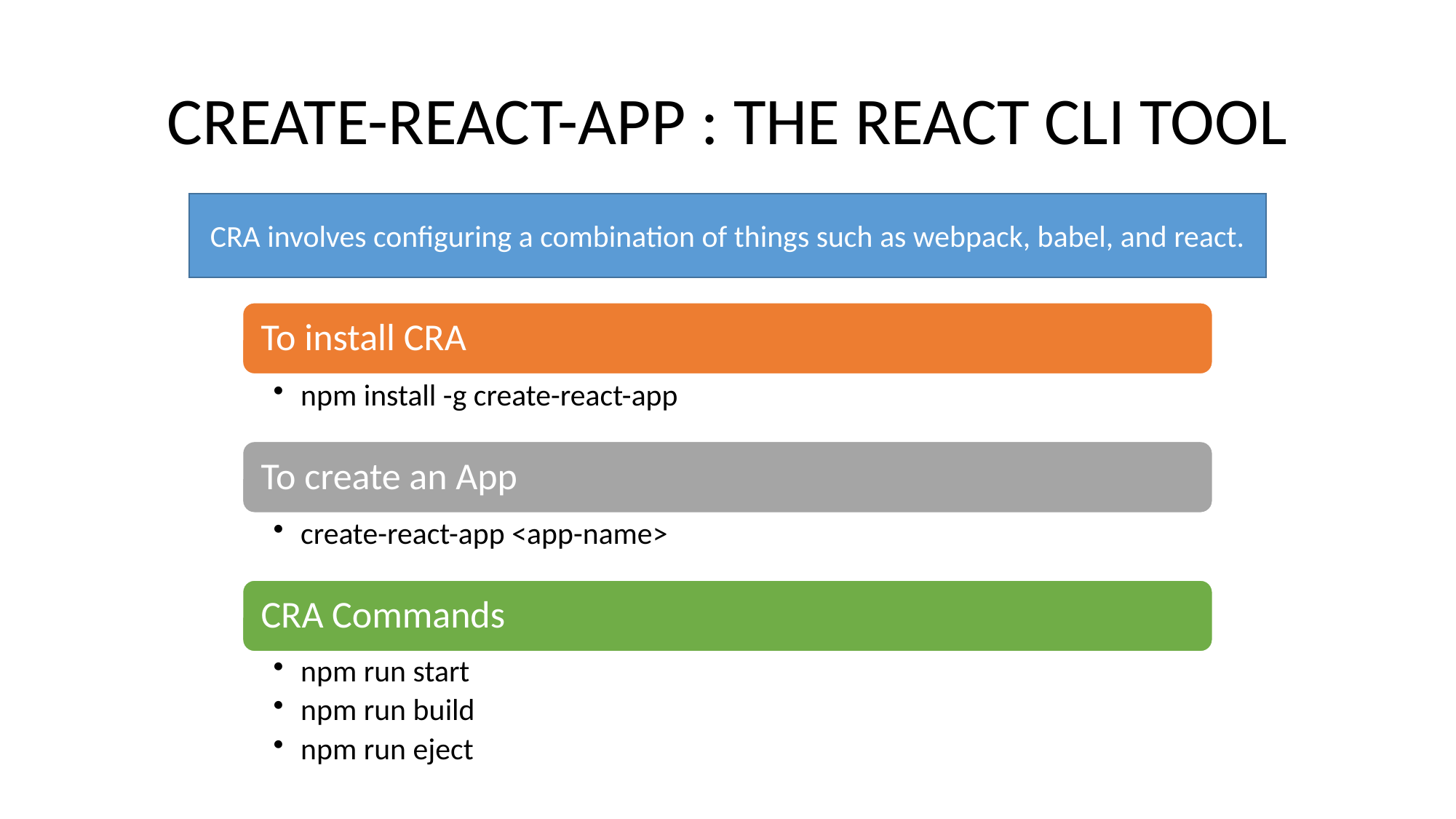

# CREATE-REACT-APP : THE REACT CLI TOOL
CRA involves configuring a combination of things such as webpack, babel, and react.
To install CRA
npm install -g create-react-app
To create an App
create-react-app <app-name>
CRA Commands
npm run start
npm run build
npm run eject